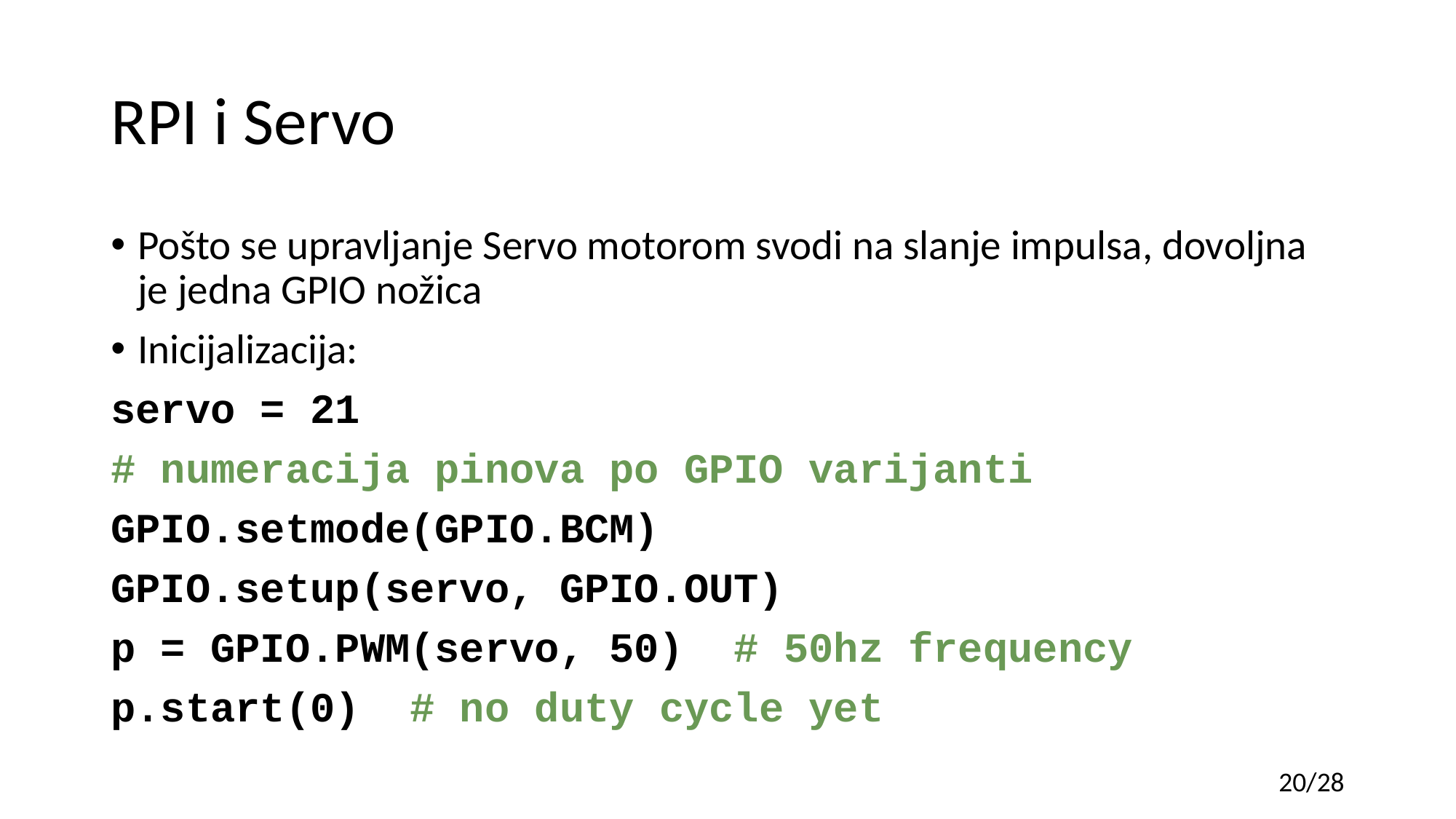

# RPI i Servo
Pošto se upravljanje Servo motorom svodi na slanje impulsa, dovoljna je jedna GPIO nožica
Inicijalizacija:
servo = 21
# numeracija pinova po GPIO varijanti
GPIO.setmode(GPIO.BCM)
GPIO.setup(servo, GPIO.OUT)
p = GPIO.PWM(servo, 50)  # 50hz frequency
p.start(0)  # no duty cycle yet